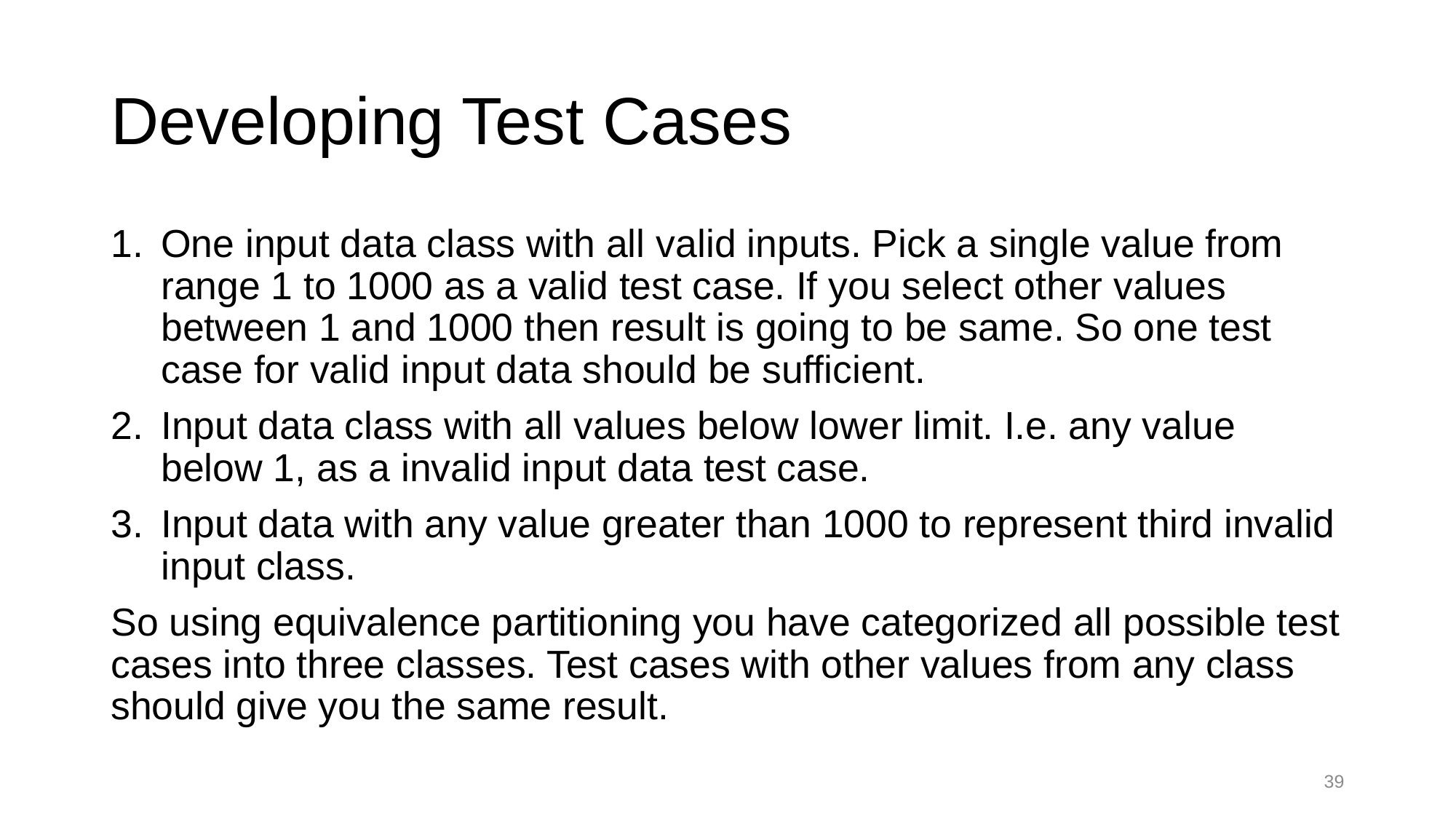

# Developing Test Cases
One input data class with all valid inputs. Pick a single value from range 1 to 1000 as a valid test case. If you select other values between 1 and 1000 then result is going to be same. So one test case for valid input data should be sufficient.
Input data class with all values below lower limit. I.e. any value below 1, as a invalid input data test case.
Input data with any value greater than 1000 to represent third invalid input class.
So using equivalence partitioning you have categorized all possible test cases into three classes. Test cases with other values from any class should give you the same result.

39